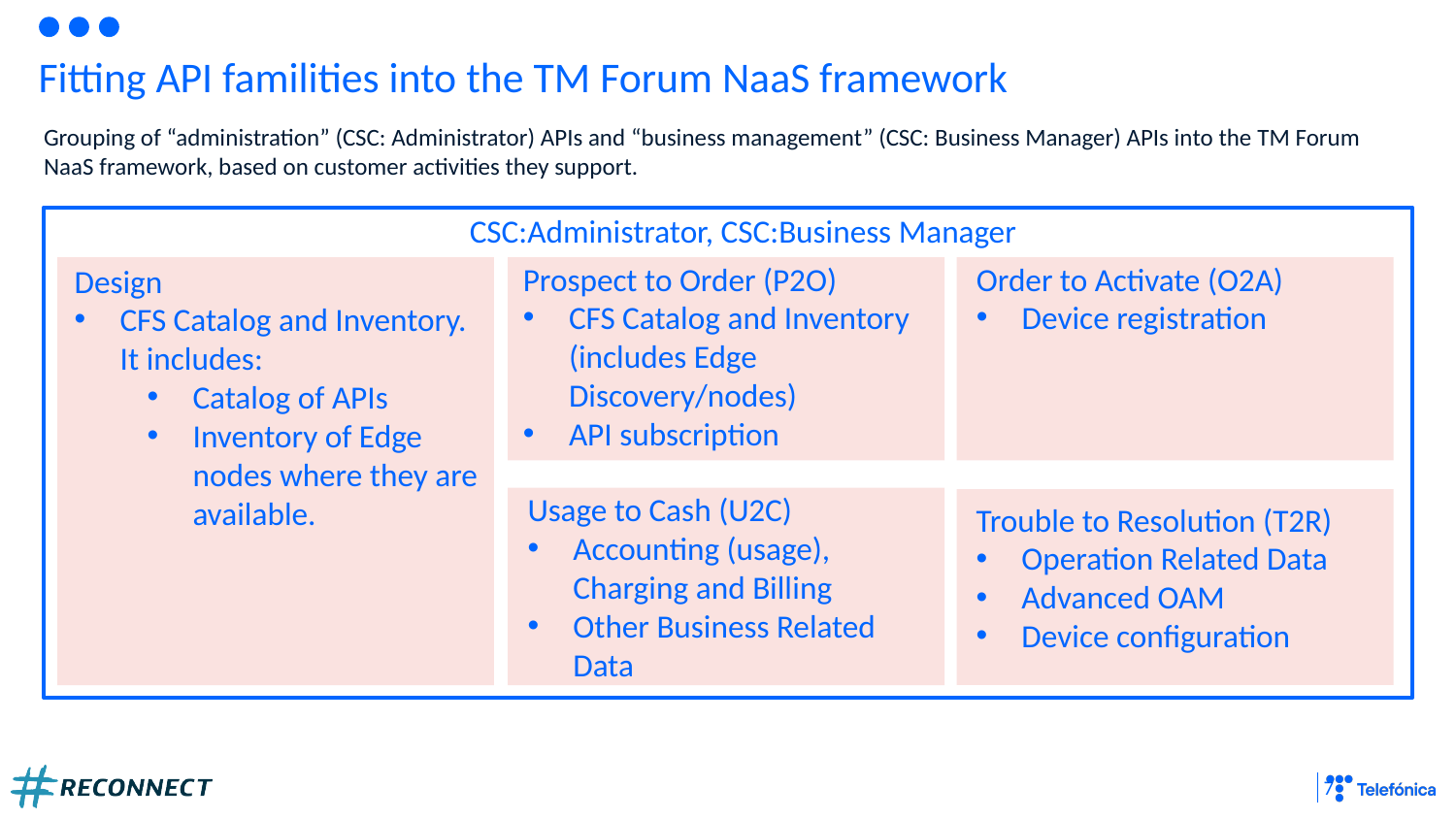

# Fitting API familities into the TM Forum NaaS framework
Grouping of “administration” (CSC: Administrator) APIs and “business management” (CSC: Business Manager) APIs into the TM Forum NaaS framework, based on customer activities they support.

CSC:Administrator, CSC:Business Manager

Prospect to Order (P2O)
CFS Catalog and Inventory (includes Edge Discovery/nodes)
API subscription
Order to Activate (O2A)
Device registration
Design
CFS Catalog and Inventory. It includes:
Catalog of APIs
Inventory of Edge nodes where they are available.

Usage to Cash (U2C)
Accounting (usage), Charging and Billing
Other Business Related Data

Trouble to Resolution (T2R)
Operation Related Data
Advanced OAM
Device configuration